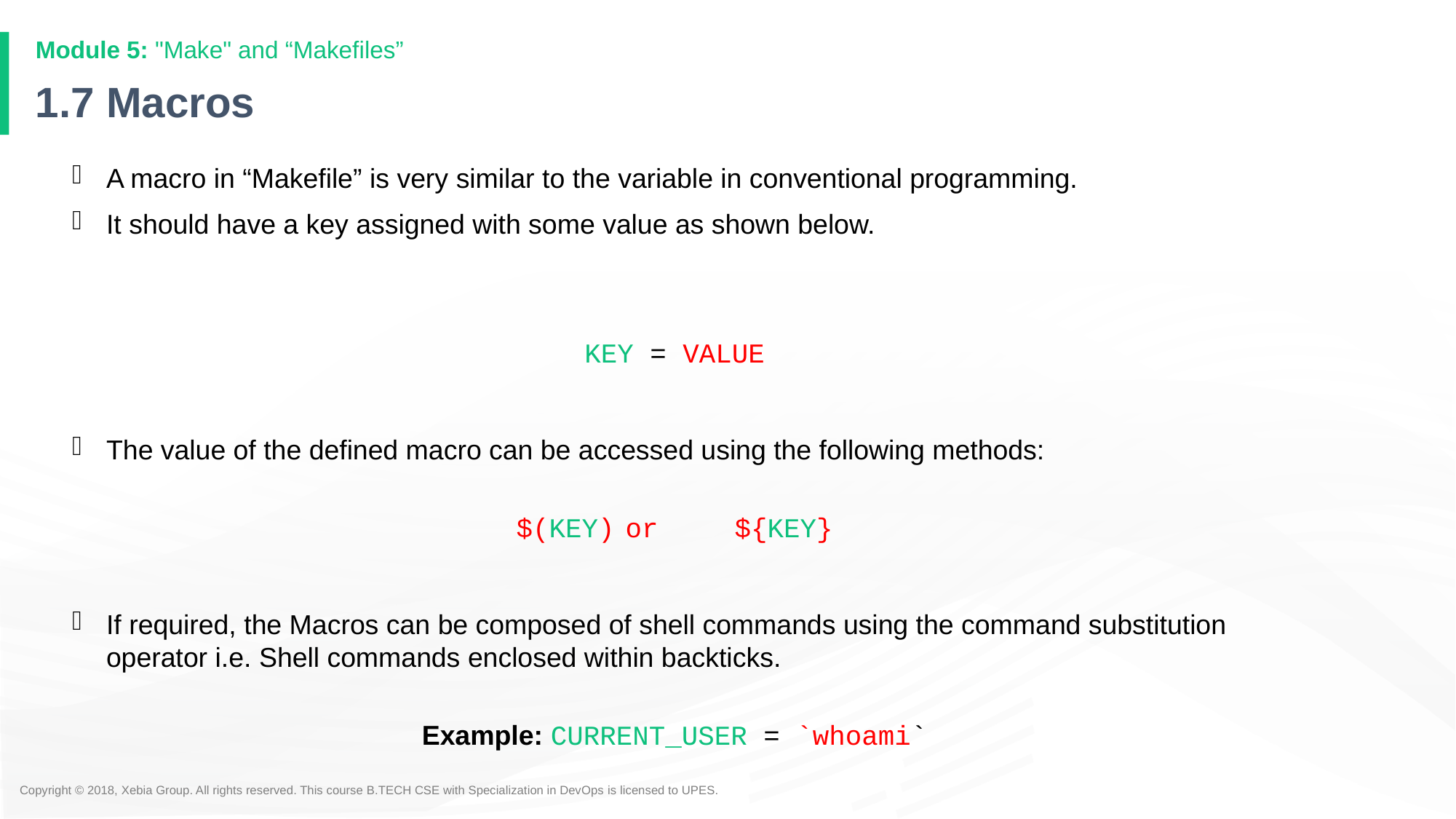

Module 5: "Make" and “Makefiles”
# 1.7 Macros
A macro in “Makefile” is very similar to the variable in conventional programming.
It should have a key assigned with some value as shown below.

KEY = VALUE

The value of the defined macro can be accessed using the following methods:
$(KEY)	or	${KEY}

If required, the Macros can be composed of shell commands using the command substitution operator i.e. Shell commands enclosed within backticks.
Example: CURRENT_USER = `whoami`